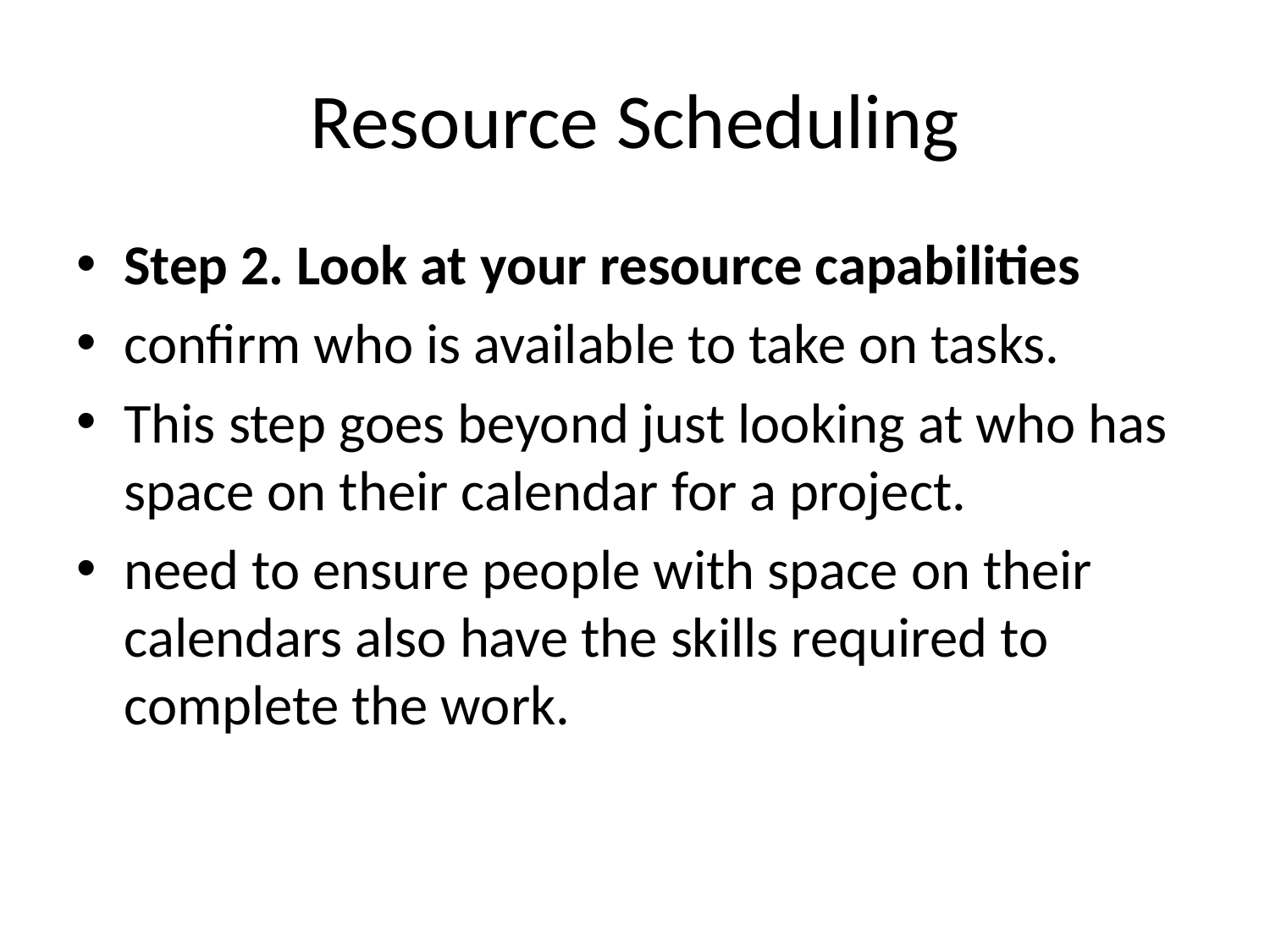

# Resource Scheduling
Step 2. Look at your resource capabilities
confirm who is available to take on tasks.
This step goes beyond just looking at who has space on their calendar for a project.
need to ensure people with space on their calendars also have the skills required to complete the work.